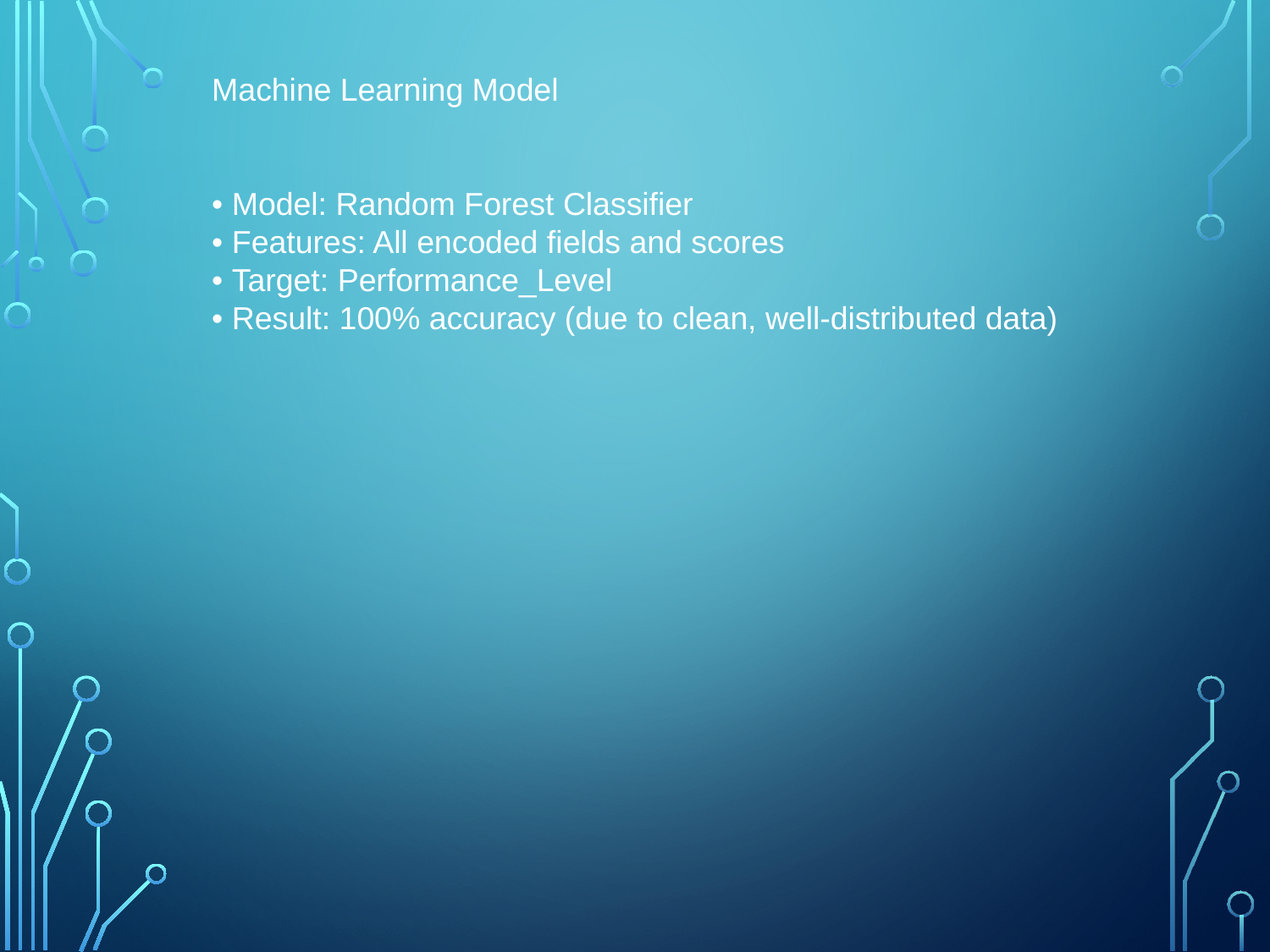

Machine Learning Model

• Model: Random Forest Classifier
• Features: All encoded fields and scores
• Target: Performance_Level
• Result: 100% accuracy (due to clean, well-distributed data)